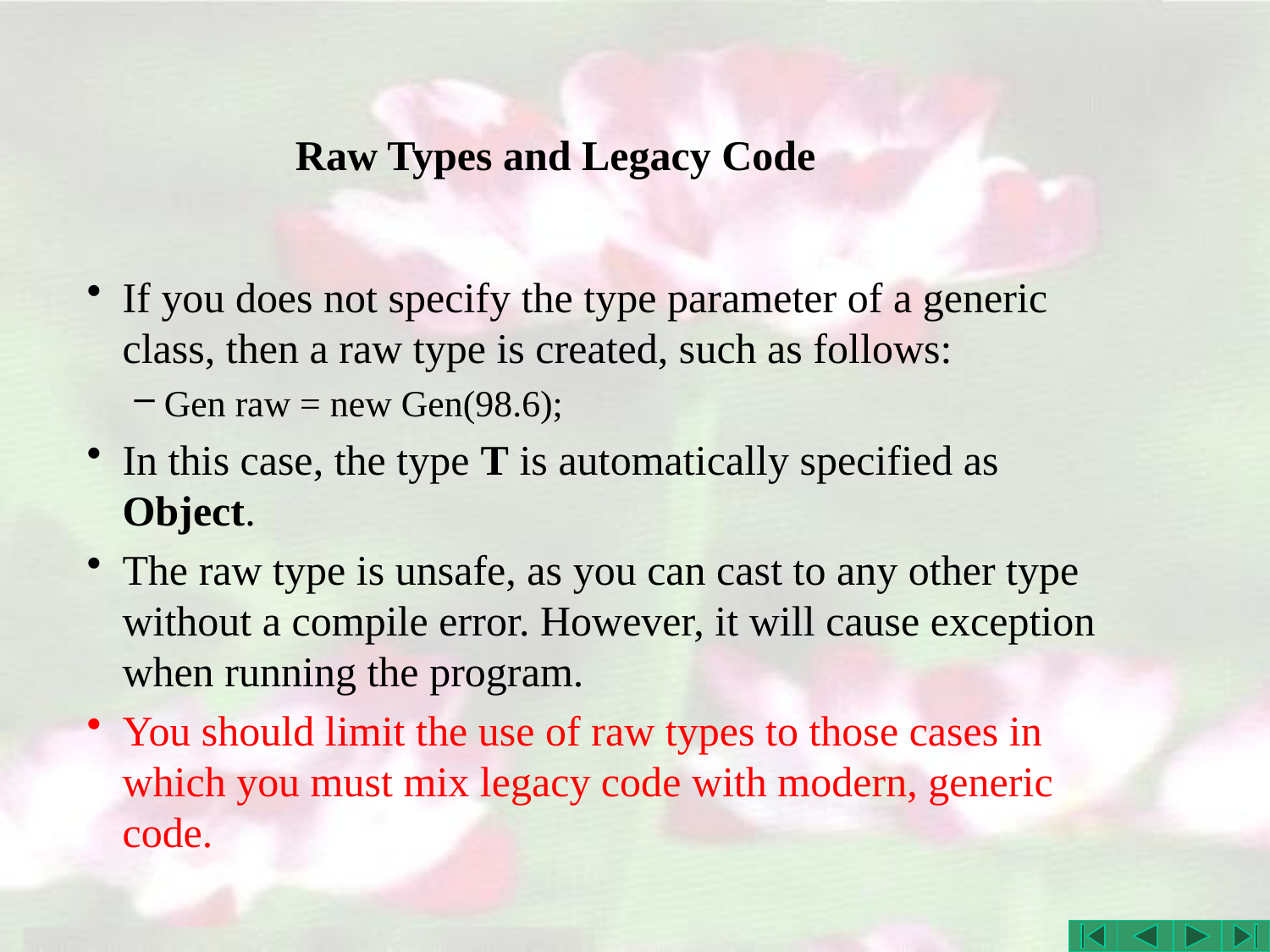

# Raw Types and Legacy Code
If you does not specify the type parameter of a generic class, then a raw type is created, such as follows:
Gen raw = new Gen(98.6);
In this case, the type T is automatically specified as Object.
The raw type is unsafe, as you can cast to any other type without a compile error. However, it will cause exception when running the program.
You should limit the use of raw types to those cases in which you must mix legacy code with modern, generic code.